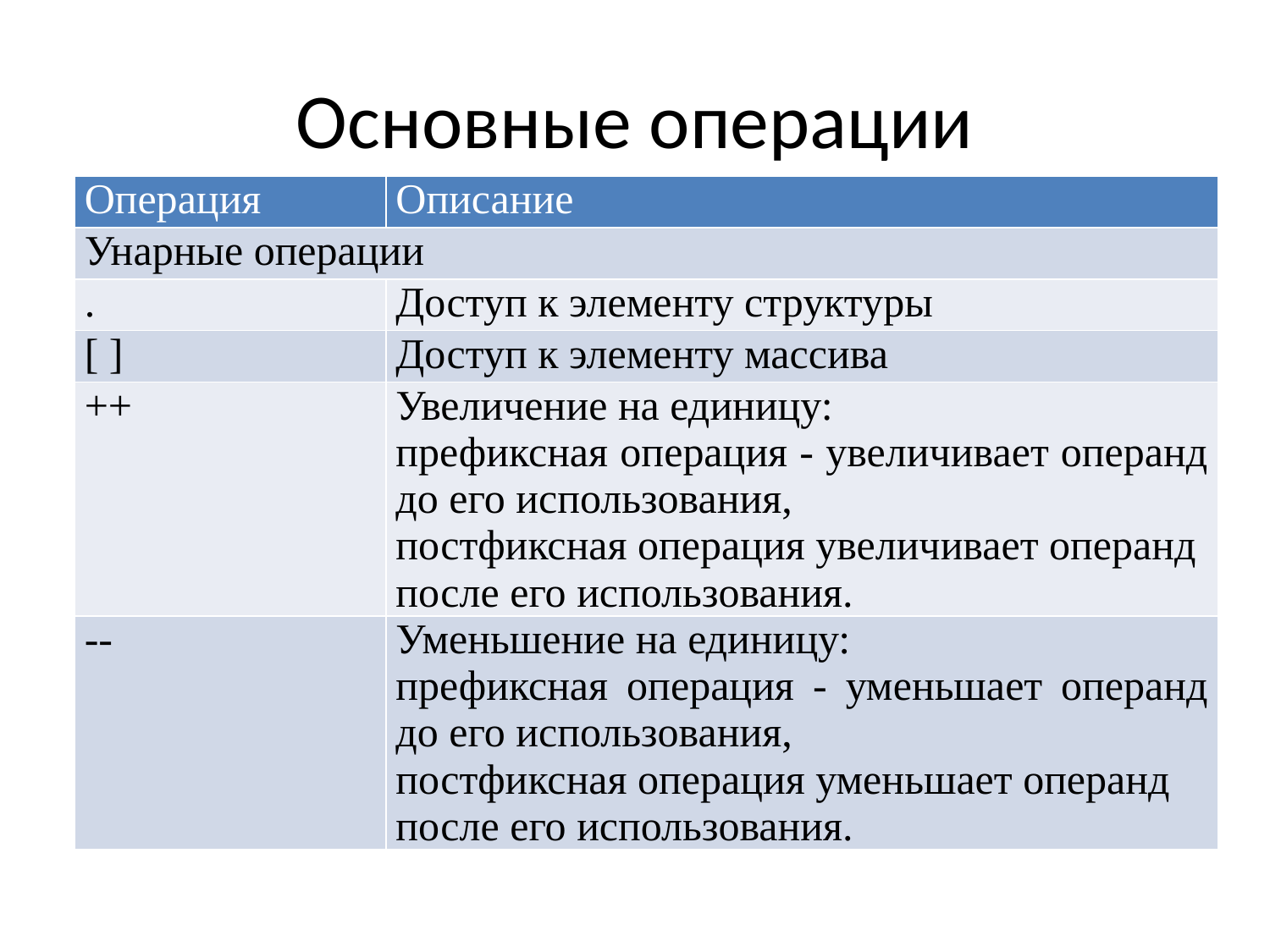

# Основные операции
| Операция | Описание |
| --- | --- |
| Унарные операции |  |
| . | Доступ к элементу структуры |
| [ ] | Доступ к элементу массива |
| ++ | Увеличение на единицу: префиксная операция - увеличивает операнд до его использования, постфиксная операция увеличивает операнд после его использования. |
| -- | Уменьшение на единицу: префиксная операция - уменьшает операнд до его использования, постфиксная операция уменьшает операнд после его использования. |